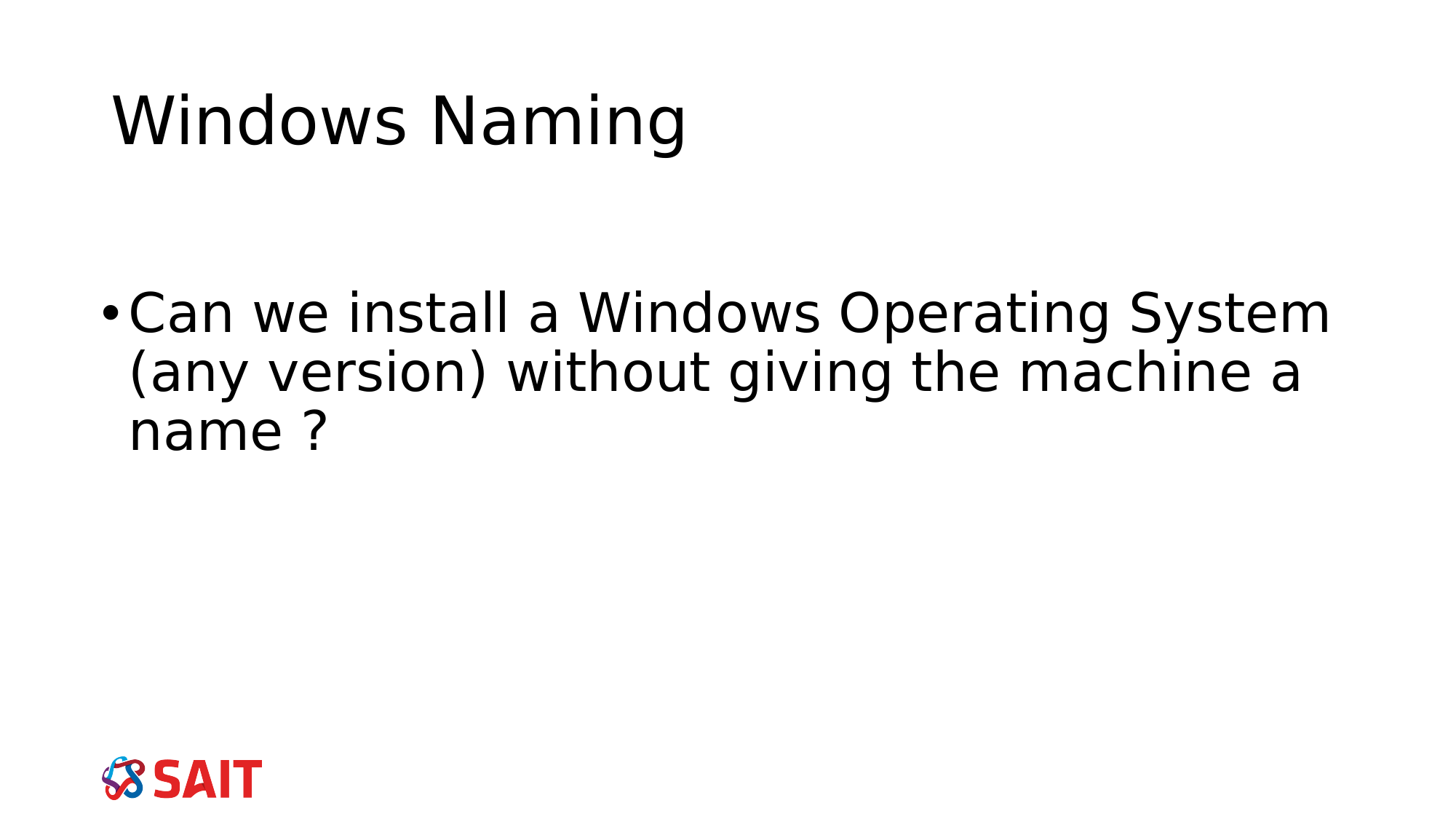

Windows Naming
Can we install a Windows Operating System (any version) without giving the machine a name ?